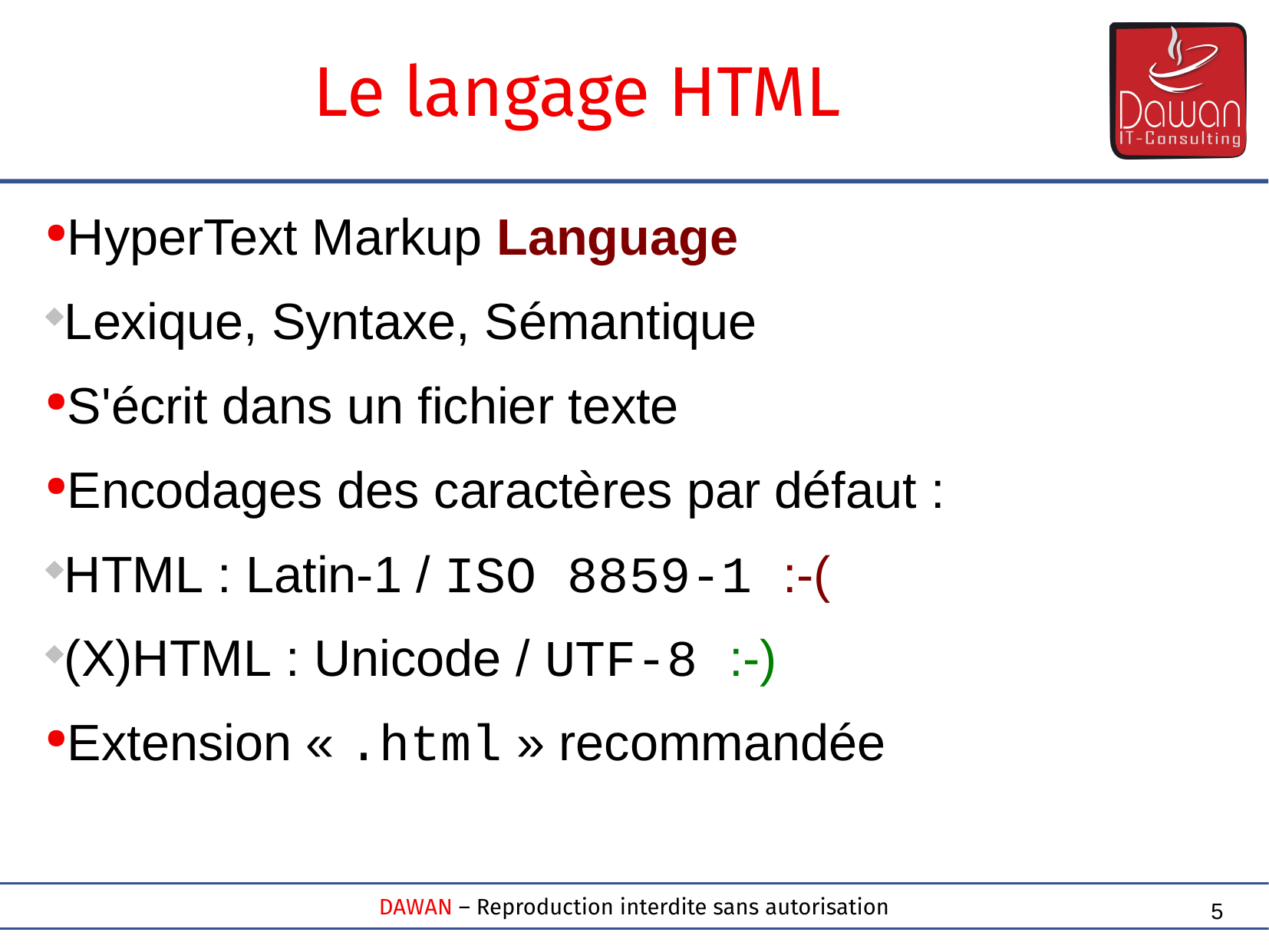

Le langage HTML
HyperText Markup Language
Lexique, Syntaxe, Sémantique
S'écrit dans un fichier texte
Encodages des caractères par défaut :
HTML : Latin-1 / ISO 8859-1 :-(
(X)HTML : Unicode / UTF-8 :-)
Extension « .html » recommandée
5